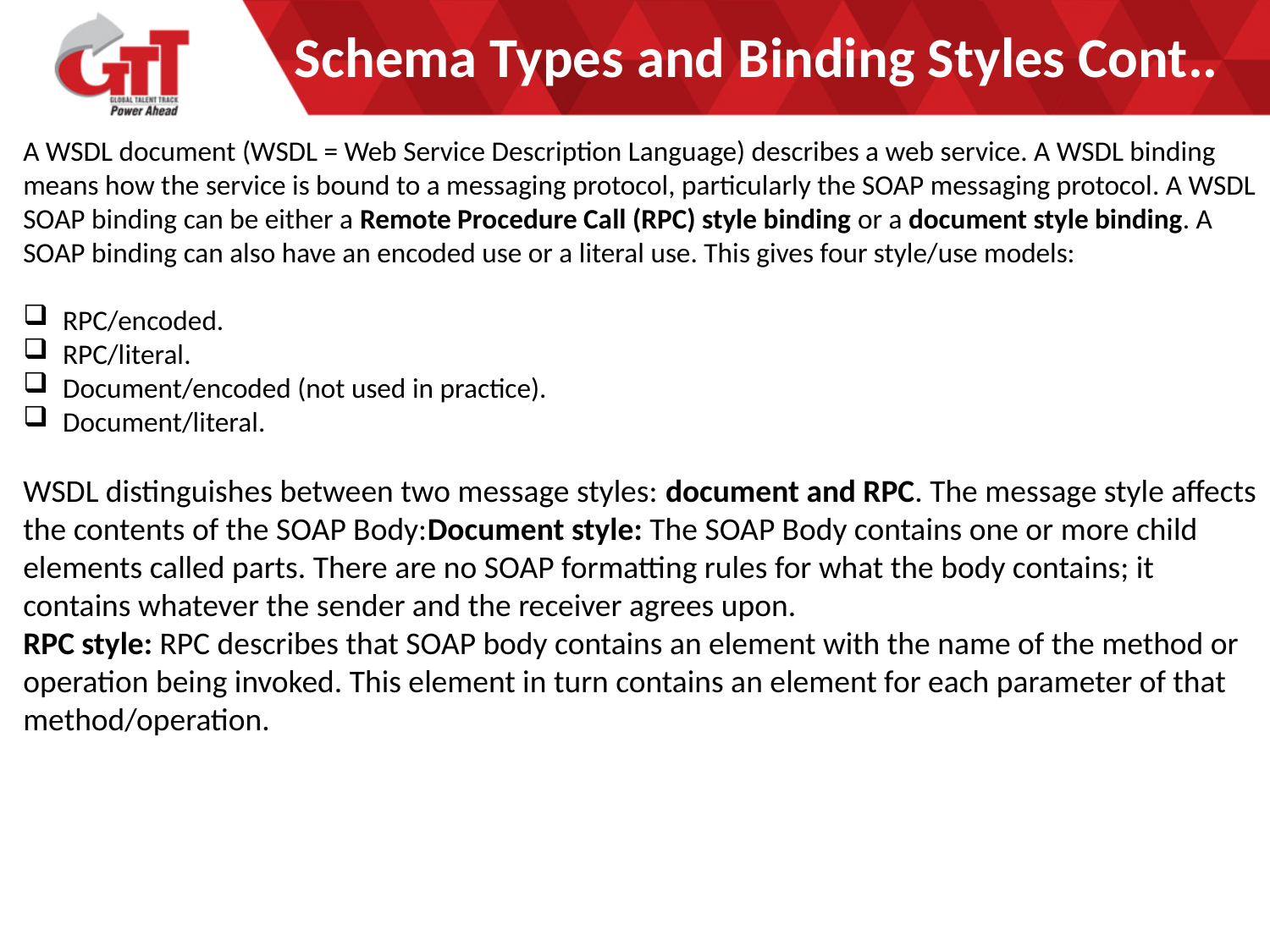

# Schema Types and Binding Styles Cont..
A WSDL document (WSDL = Web Service Description Language) describes a web service. A WSDL binding means how the service is bound to a messaging protocol, particularly the SOAP messaging protocol. A WSDL SOAP binding can be either a Remote Procedure Call (RPC) style binding or a document style binding. A SOAP binding can also have an encoded use or a literal use. This gives four style/use models:

RPC/encoded.
RPC/literal.
Document/encoded (not used in practice).
Document/literal.

WSDL distinguishes between two message styles: document and RPC. The message style affects the contents of the SOAP Body:Document style: The SOAP Body contains one or more child elements called parts. There are no SOAP formatting rules for what the body contains; it contains whatever the sender and the receiver agrees upon.
RPC style: RPC describes that SOAP body contains an element with the name of the method or operation being invoked. This element in turn contains an element for each parameter of that method/operation.